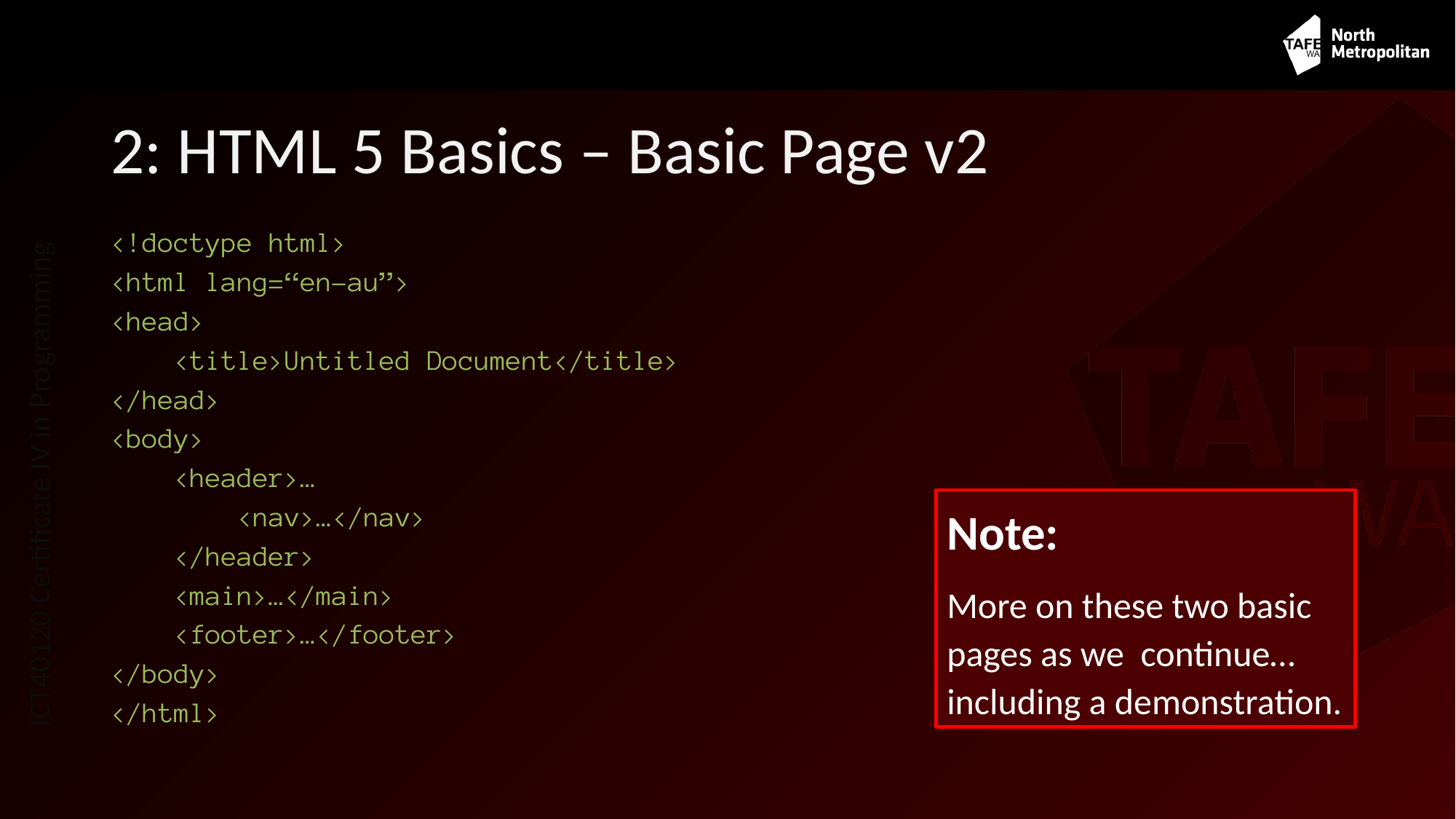

# 2: HTML 5 Basics – Basic Page v2
<!doctype html>
<html lang=“en-au”>
<head>
    <title>Untitled Document</title>
</head>
<body>
    <header>…
        <nav>…</nav>
    </header>
    <main>…</main>
    <footer>…</footer>
</body>
</html>
Note:
More on these two basic pages as we  continue… including a demonstration.